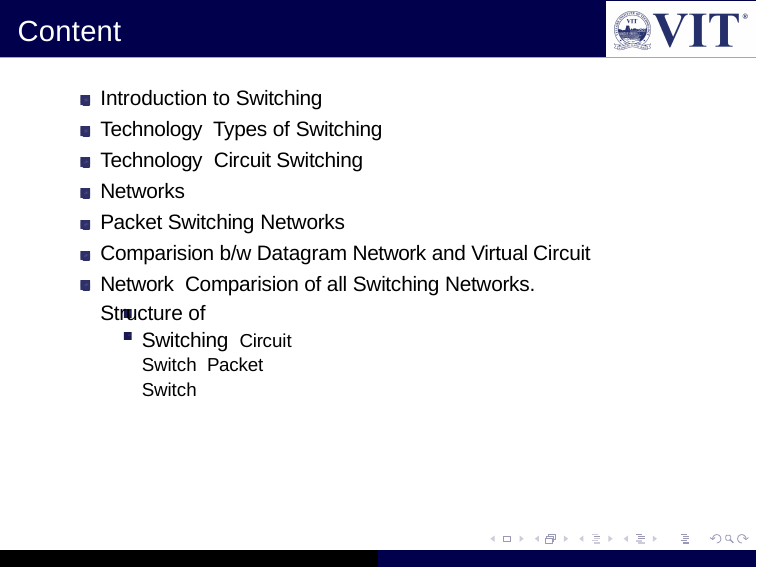

# Contents
Introduction to Switching Technology  Types of Switching Technology  Circuit Switching Networks
Packet Switching Networks
Comparision b/w Datagram Network and Virtual Circuit Network  Comparision of all Switching Networks.
Structure of Switching  Circuit Switch  Packet Switch